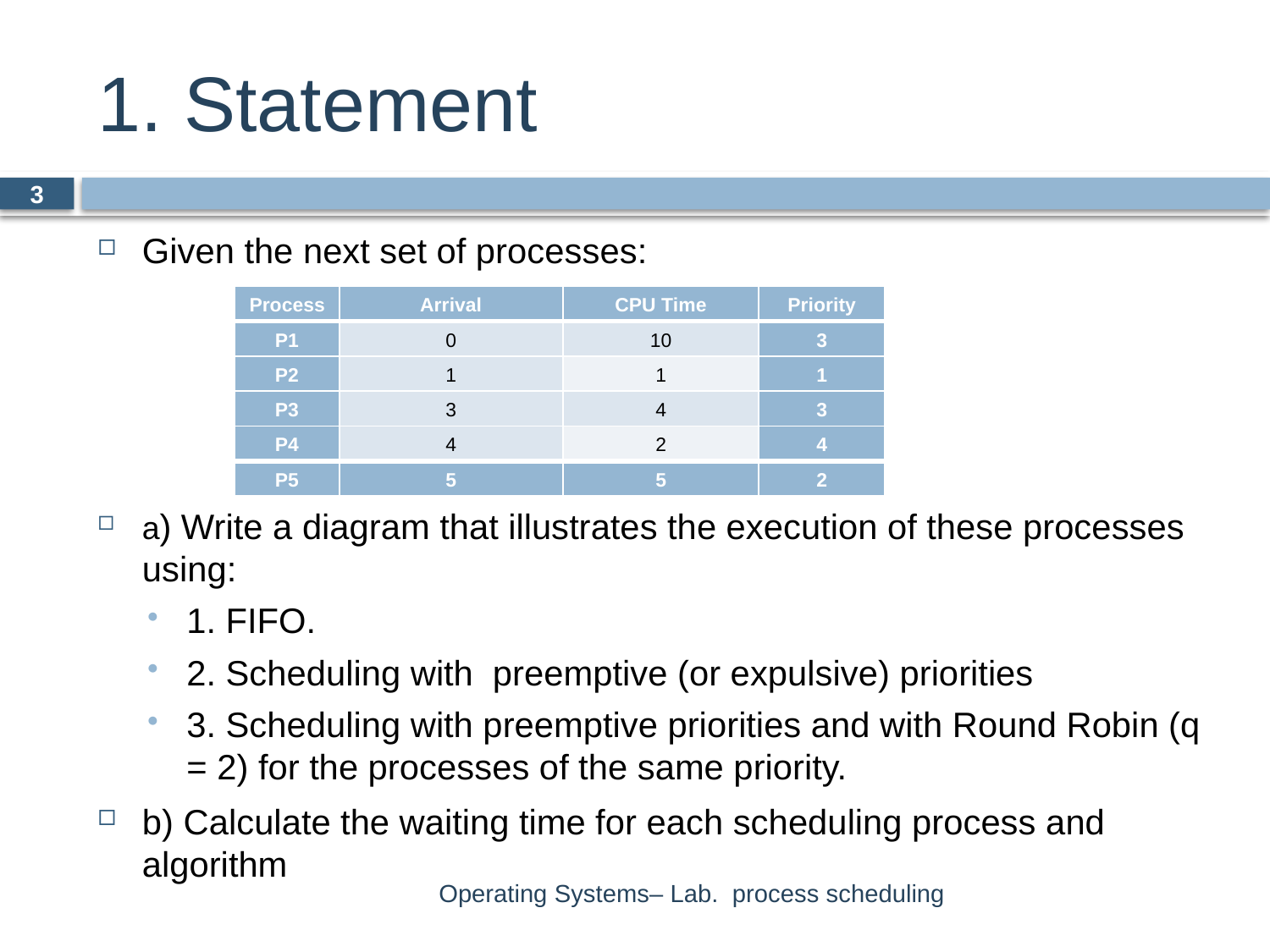

# 1. Statement
3
Given the next set of processes:

a) Write a diagram that illustrates the execution of these processes using:
1. FIFO.
2. Scheduling with  preemptive (or expulsive) priorities
3. Scheduling with preemptive priorities and with Round Robin (q = 2) for the processes of the same priority.
b) Calculate the waiting time for each scheduling process and algorithm

| Process | Arrival | CPU Time | Priority |
| --- | --- | --- | --- |
| P1 | 0 | 10 | 3 |
| P2 | 1 | 1 | 1 |
| P3 | 3 | 4 | 3 |
| P4 | 4 | 2 | 4 |
| P5 | 5 | 5 | 2 |
Operating Systems– Lab.  process scheduling